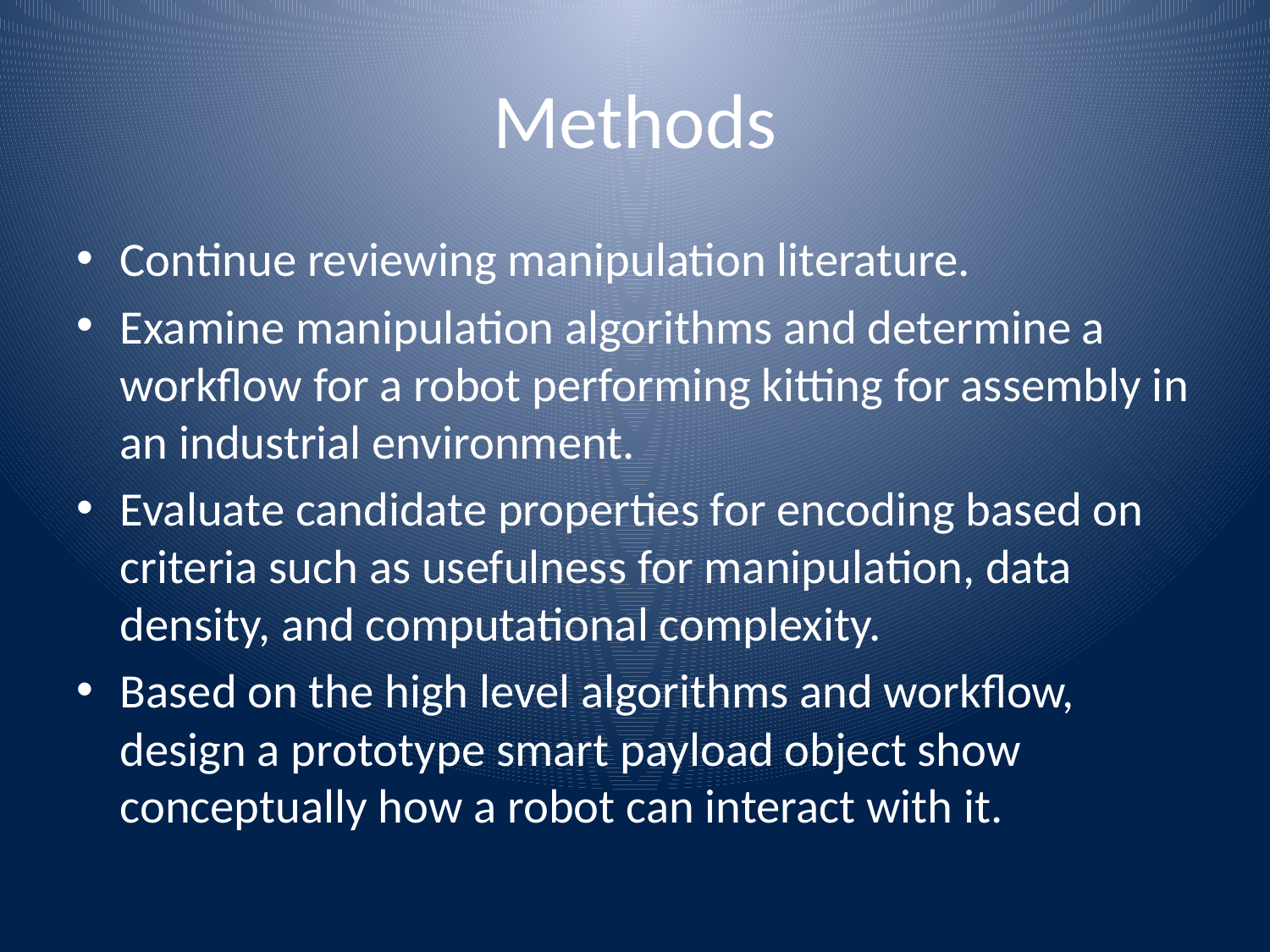

# Methods
Continue reviewing manipulation literature.
Examine manipulation algorithms and determine a workflow for a robot performing kitting for assembly in an industrial environment.
Evaluate candidate properties for encoding based on criteria such as usefulness for manipulation, data density, and computational complexity.
Based on the high level algorithms and workflow, design a prototype smart payload object show conceptually how a robot can interact with it.